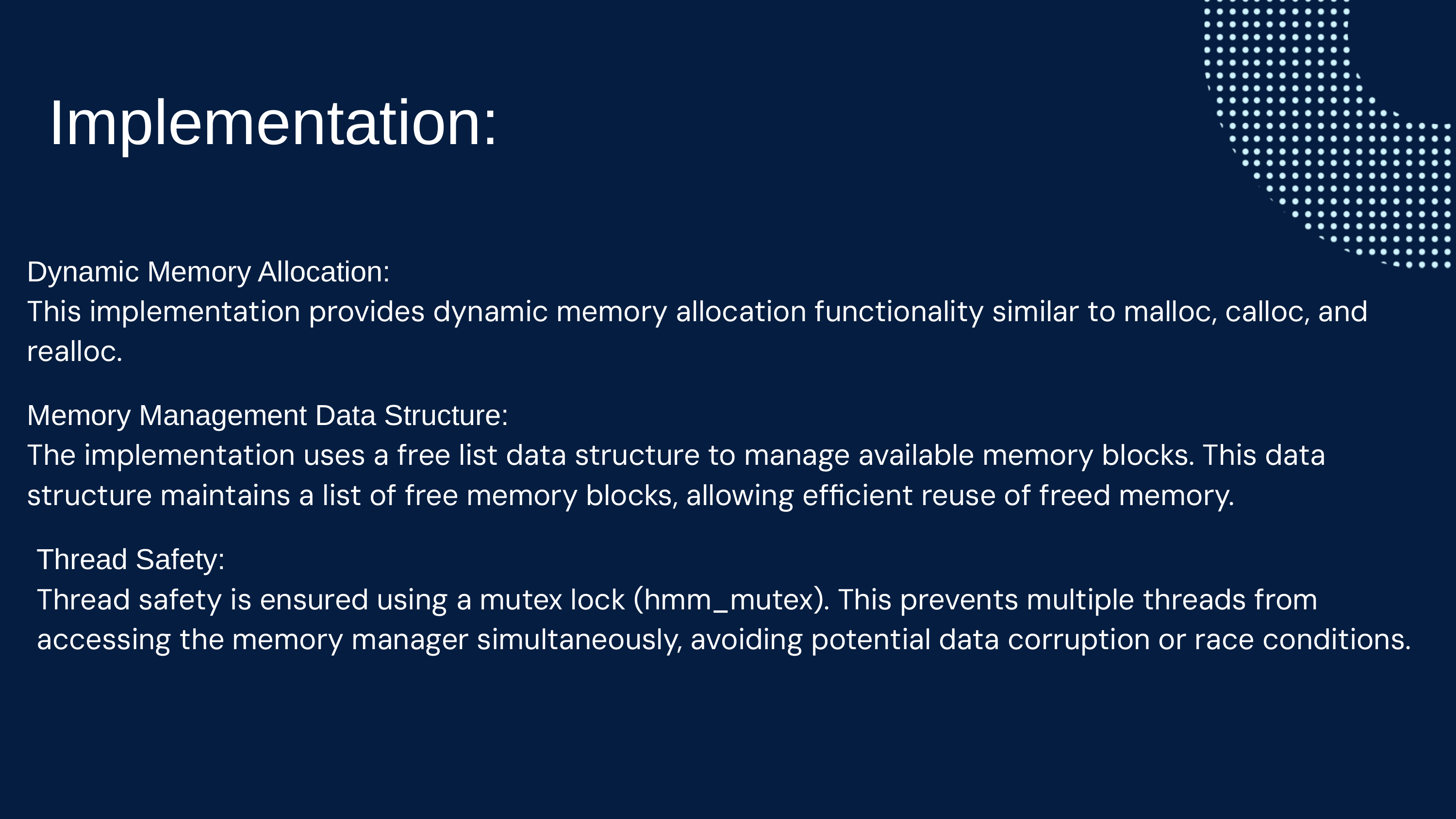

Implementation:
Dynamic Memory Allocation:
This implementation provides dynamic memory allocation functionality similar to malloc, calloc, and realloc.
Memory Management Data Structure:
The implementation uses a free list data structure to manage available memory blocks. This data structure maintains a list of free memory blocks, allowing efficient reuse of freed memory.
Thread Safety:
Thread safety is ensured using a mutex lock (hmm_mutex). This prevents multiple threads from accessing the memory manager simultaneously, avoiding potential data corruption or race conditions.